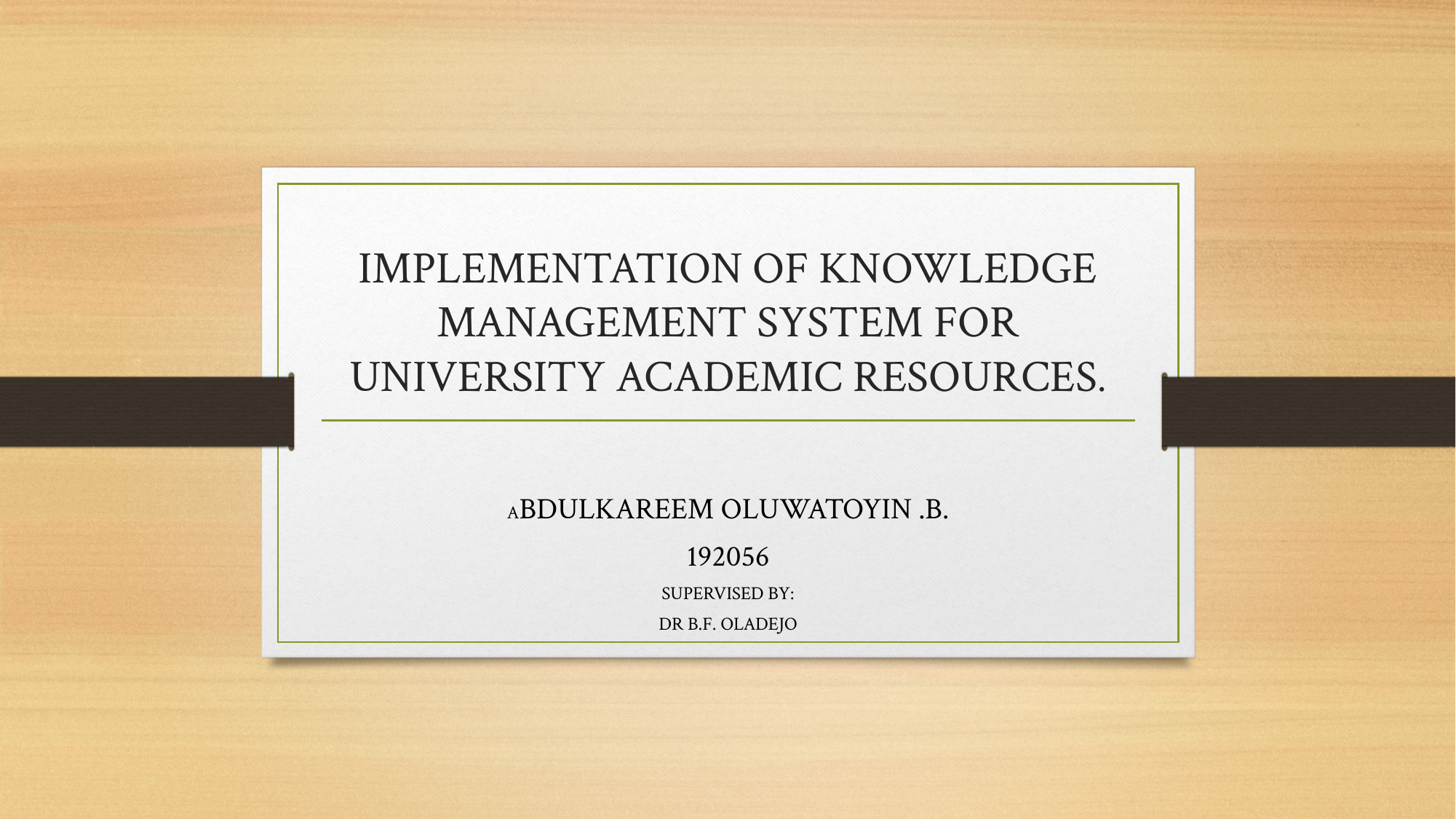

# IMPLEMENTATION OF KNOWLEDGE MANAGEMENT SYSTEM FOR UNIVERSITY ACADEMIC RESOURCES.
ABDULKAREEM OLUWATOYIN .B.
192056
SUPERVISED BY:
DR B.F. OLADEJO